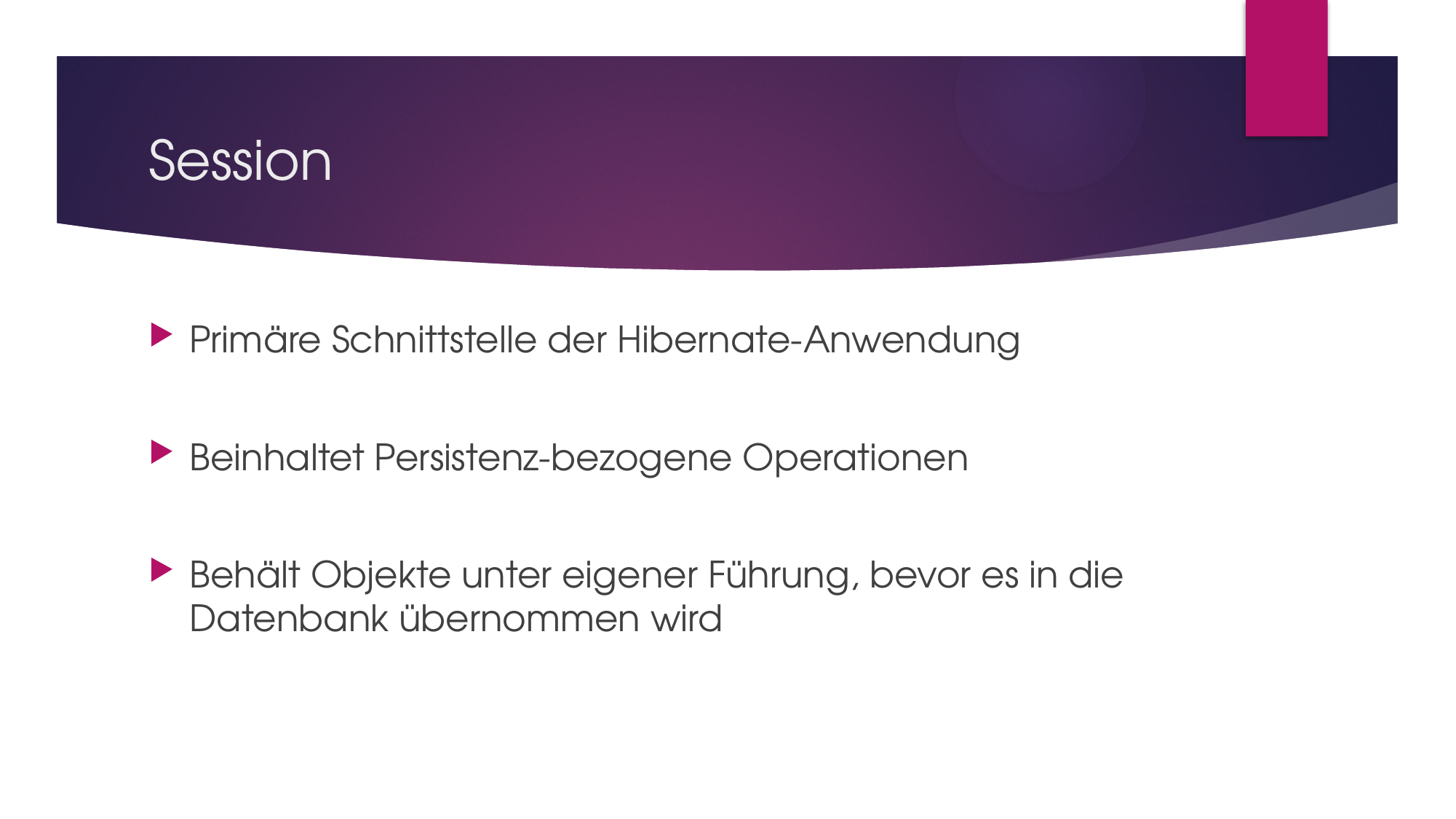

# Session
Primäre Schnittstelle der Hibernate-Anwendung

Beinhaltet Persistenz-bezogene Operationen

Behält Objekte unter eigener Führung, bevor es in die Datenbank übernommen wird